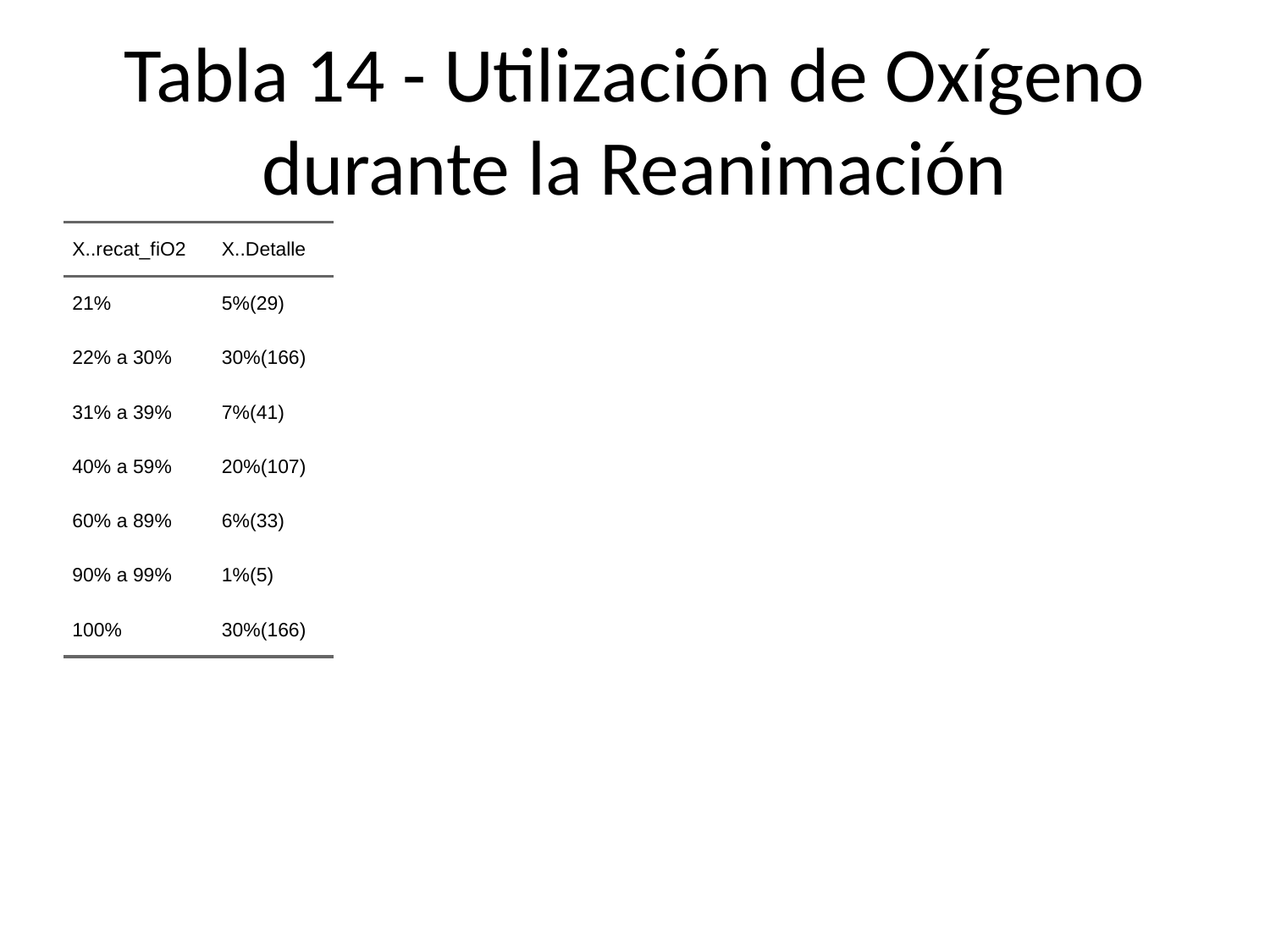

# Tabla 14 - Utilización de Oxígeno durante la Reanimación
| X..recat\_fiO2 | X..Detalle |
| --- | --- |
| 21% | 5%(29) |
| 22% a 30% | 30%(166) |
| 31% a 39% | 7%(41) |
| 40% a 59% | 20%(107) |
| 60% a 89% | 6%(33) |
| 90% a 99% | 1%(5) |
| 100% | 30%(166) |